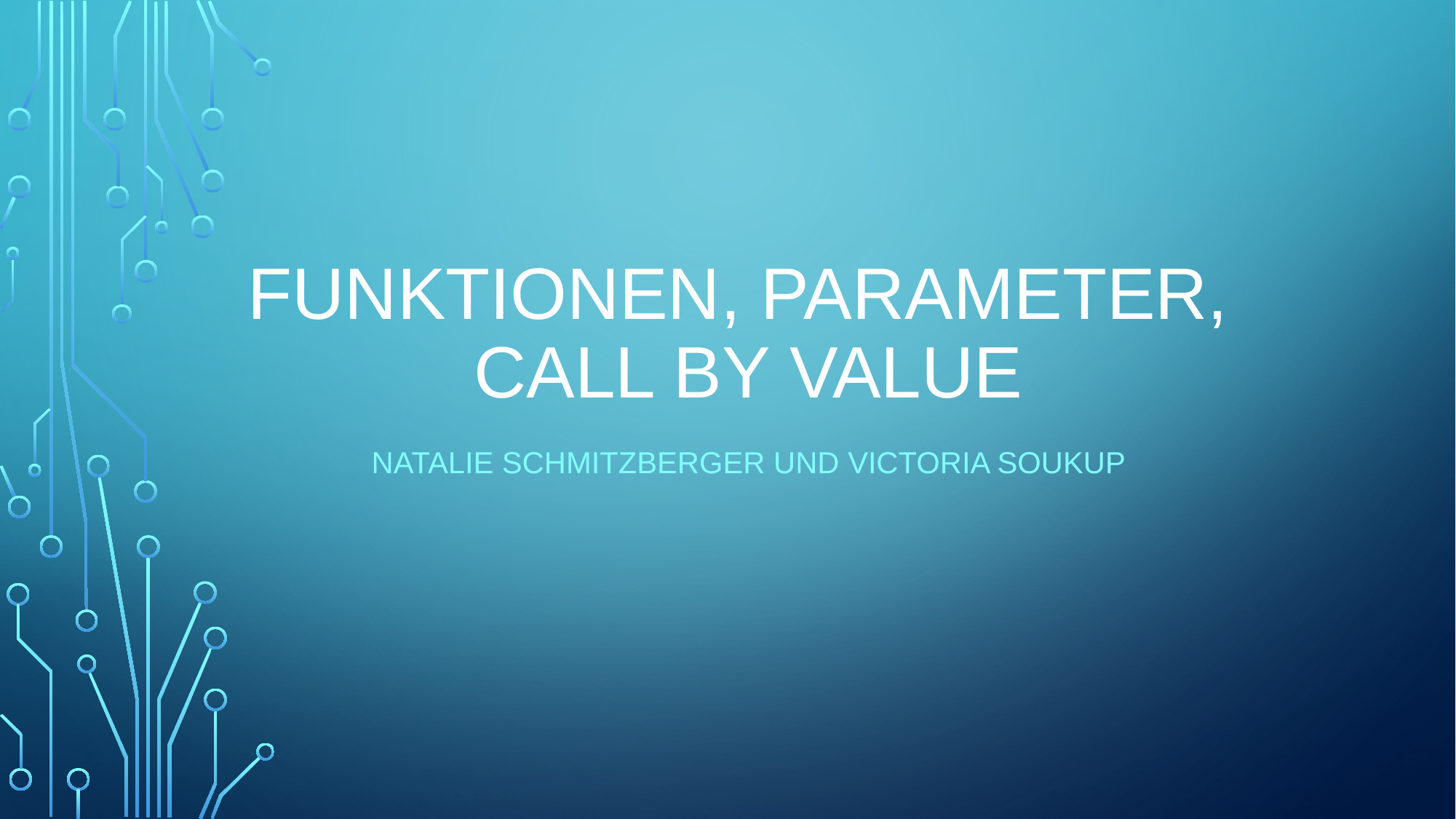

# Funktionen, Parameter, Call by Value
Natalie Schmitzberger und Victoria Soukup